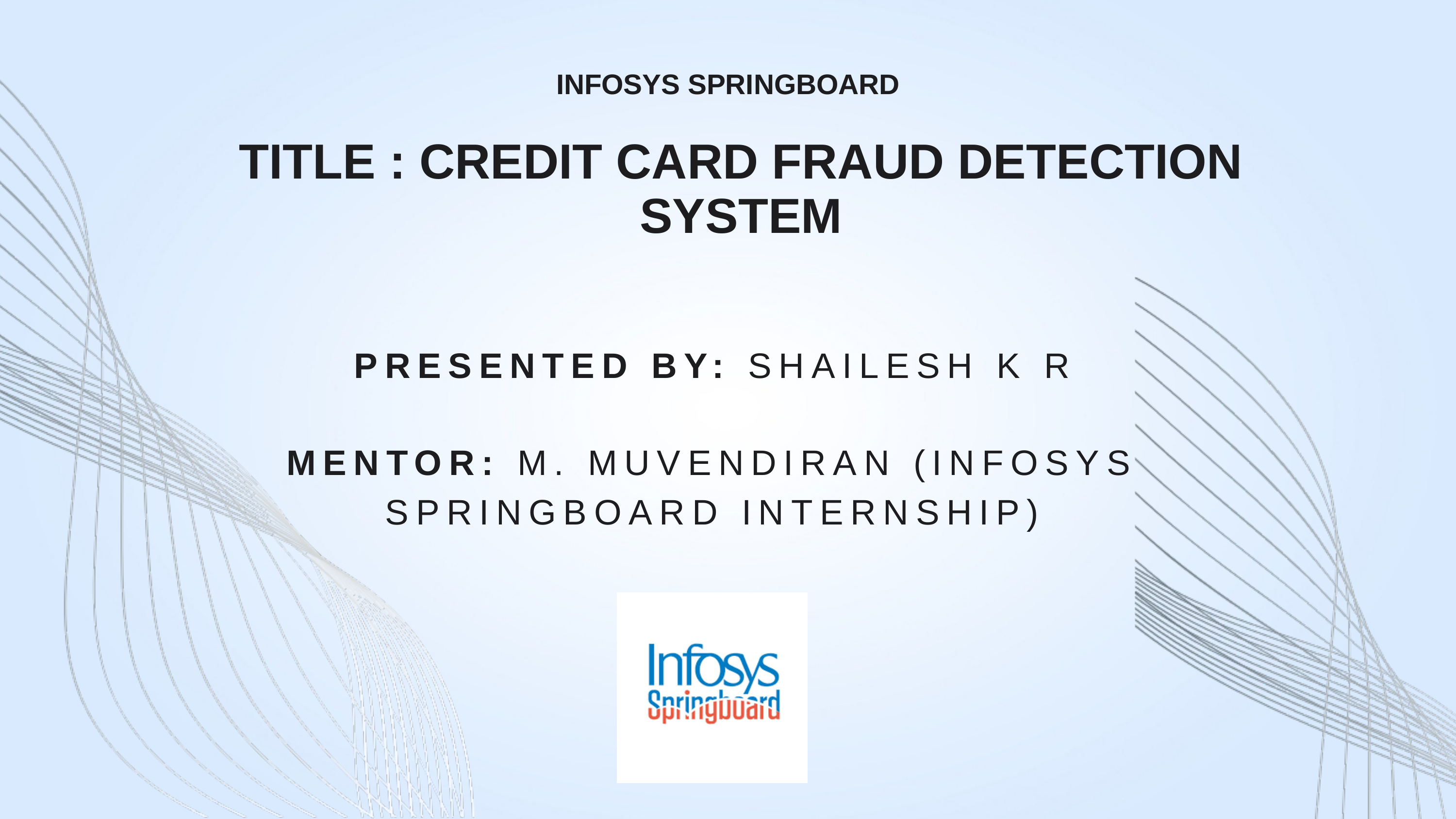

INFOSYS SPRINGBOARD
TITLE : CREDIT CARD FRAUD DETECTION SYSTEM

PRESENTED BY: SHAILESH K R
MENTOR: M. MUVENDIRAN (INFOSYS SPRINGBOARD INTERNSHIP)